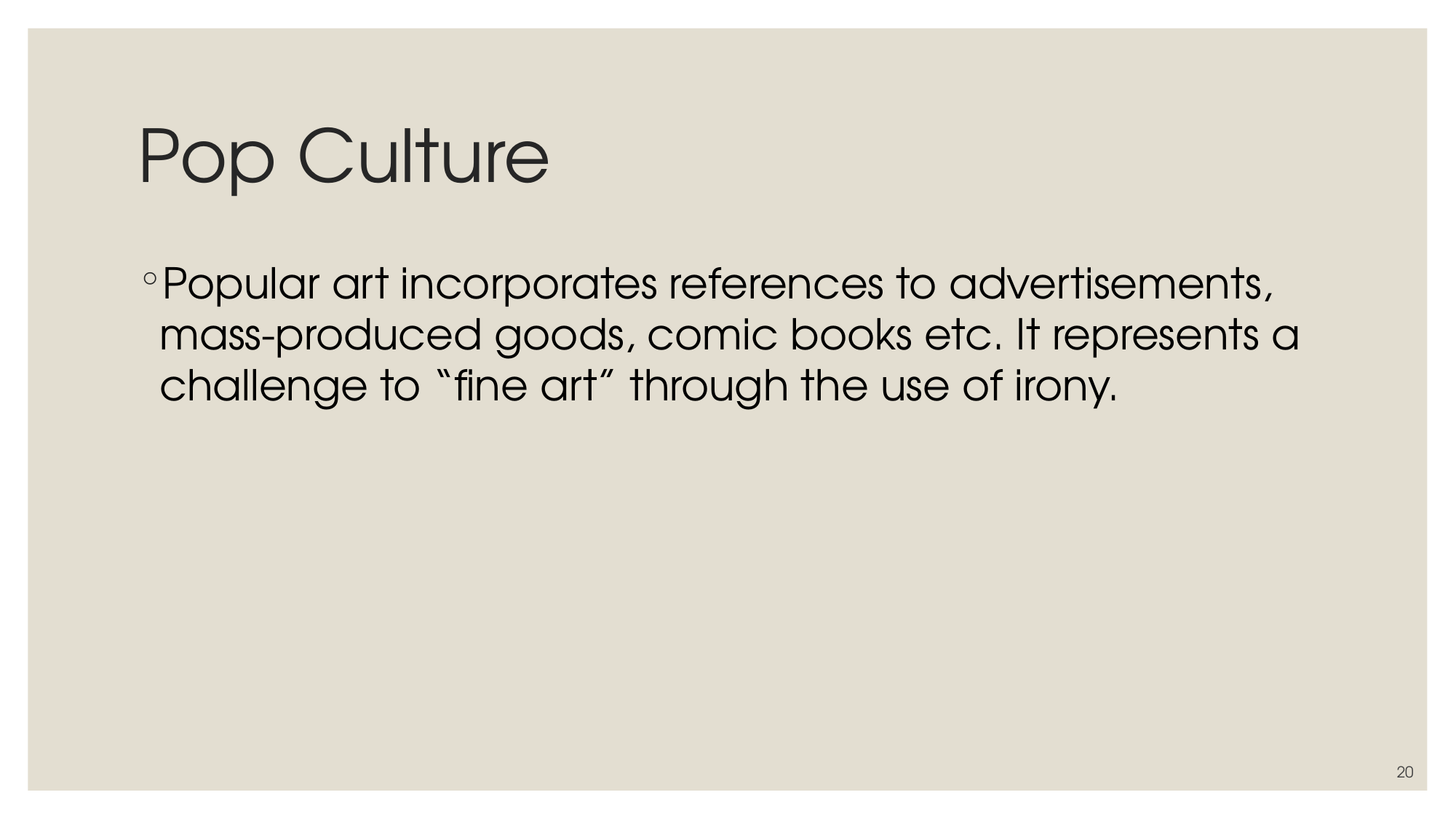

# Pop Culture
Popular art incorporates references to advertisements, mass-produced goods, comic books etc. It represents a challenge to “fine art” through the use of irony.

20